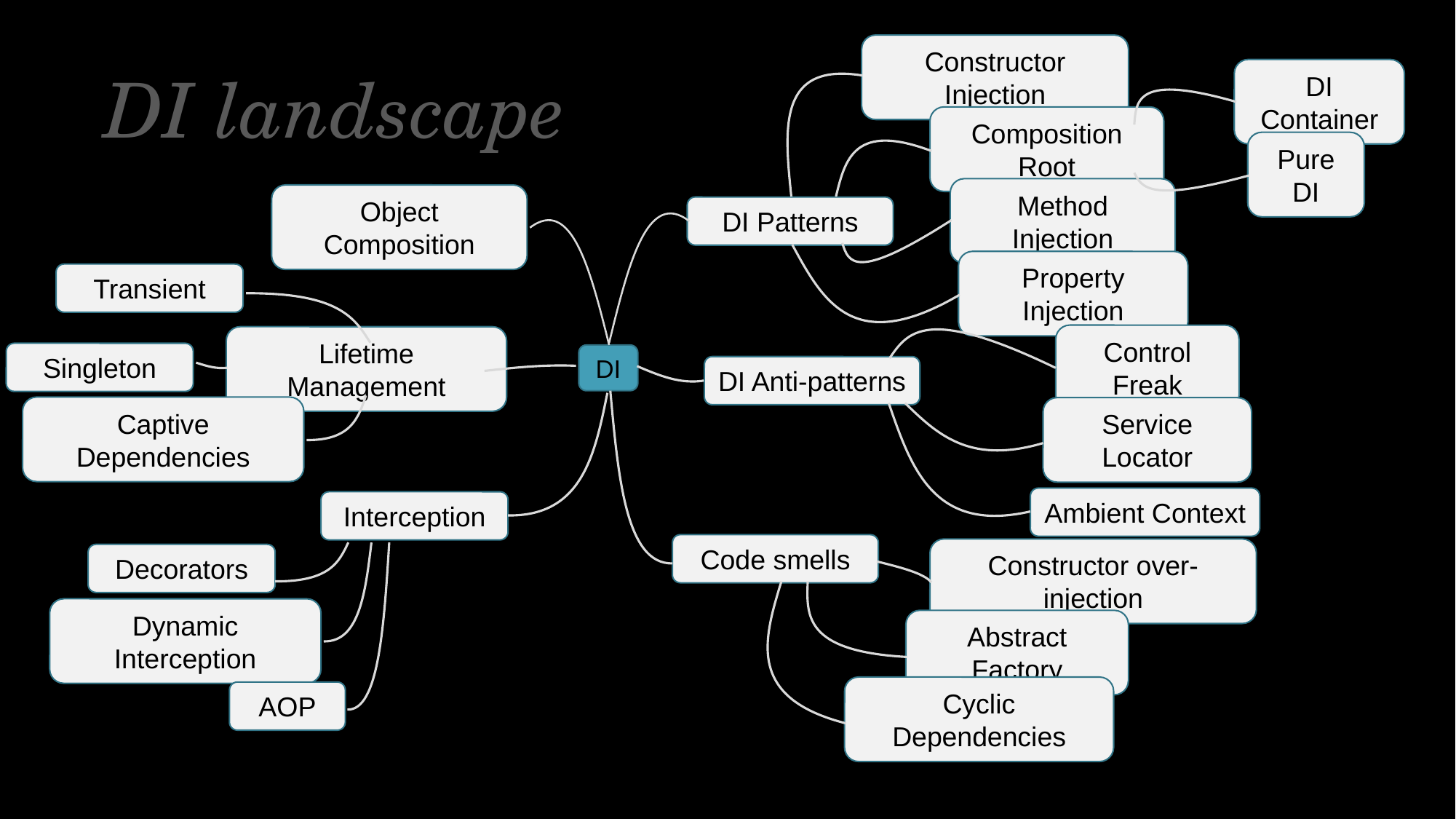

Constructor Injection
# DI landscape

DI Container

Composition Root

Pure DI

Method Injection
DI Patterns
Object Composition

Transient

Singleton
Lifetime Management

Captive Dependencies
Interception

Decorators
Dynamic Interception
AOP

Property Injection

Control Freak
DI
DI Anti-patterns

Service Locator
Ambient Context
Code smells
Constructor over-injection

Abstract Factory
Cyclic Dependencies